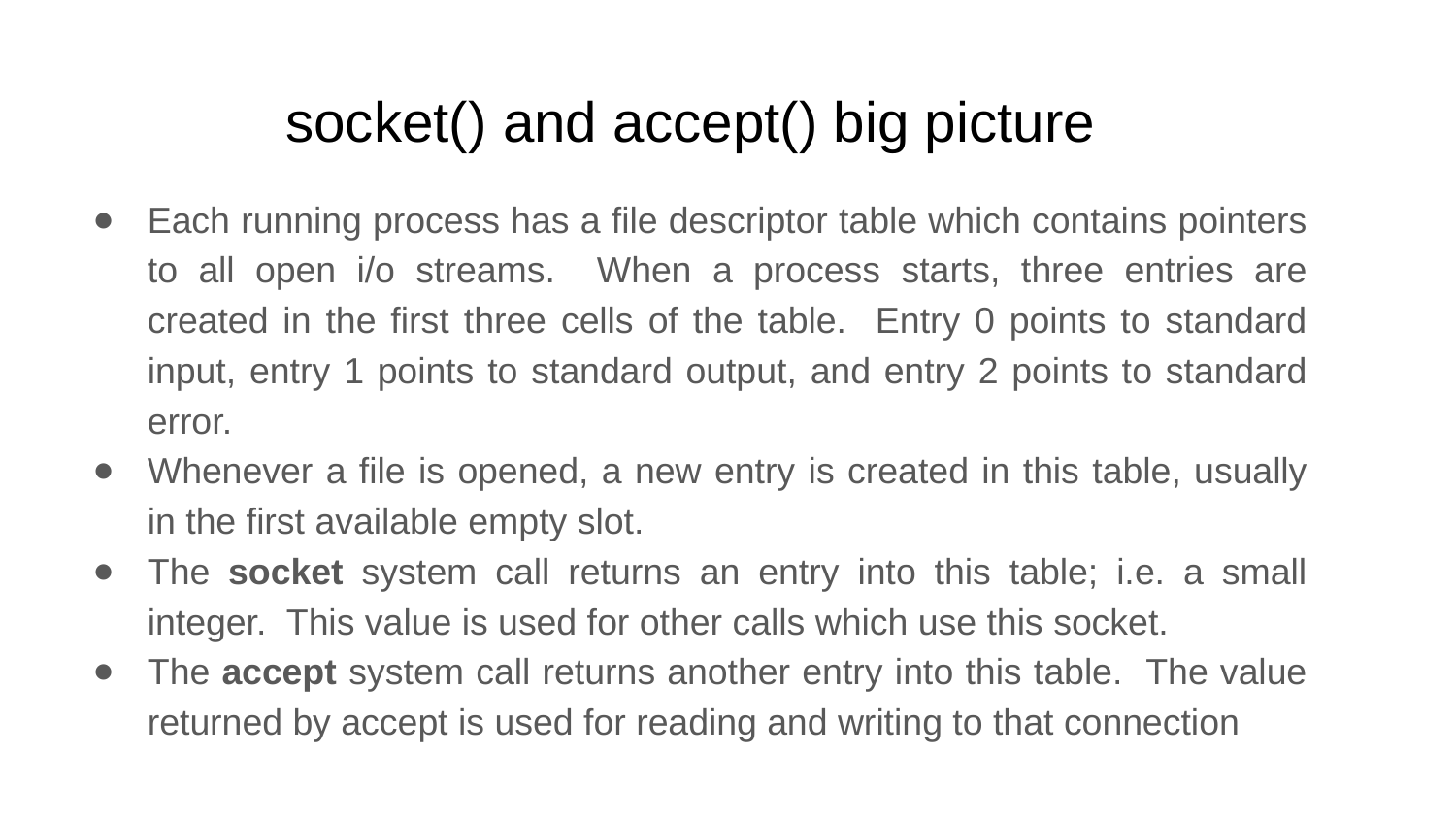

# socket() and accept() big picture
Each running process has a file descriptor table which contains pointers to all open i/o streams.  When a process starts, three entries are created in the first three cells of the table.  Entry 0 points to standard input, entry 1 points to standard output, and entry 2 points to standard error.
Whenever a file is opened, a new entry is created in this table, usually in the first available empty slot.
The socket system call returns an entry into this table; i.e. a small integer.  This value is used for other calls which use this socket.
The accept system call returns another entry into this table.  The value returned by accept is used for reading and writing to that connection